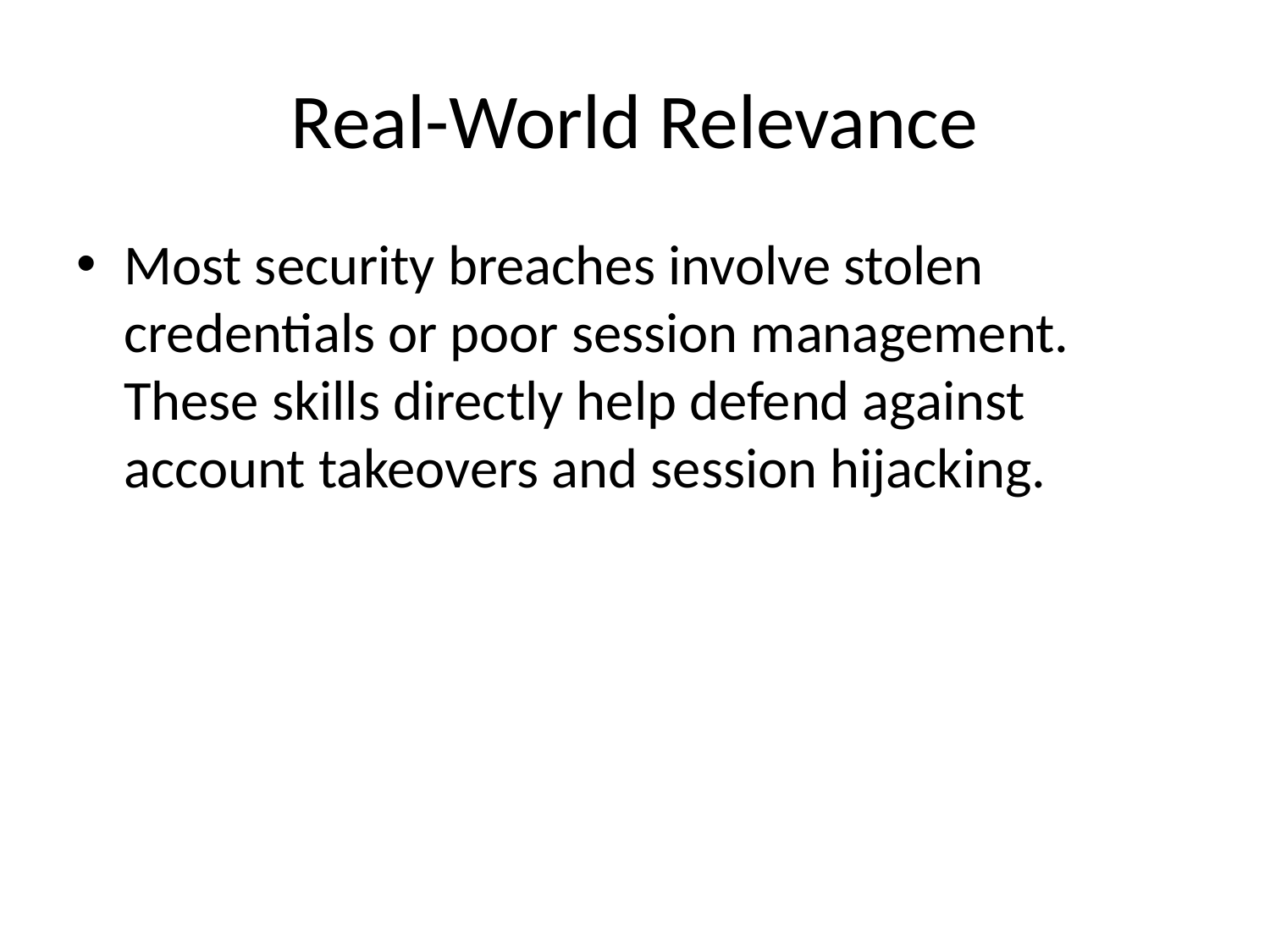

# Real-World Relevance
Most security breaches involve stolen credentials or poor session management. These skills directly help defend against account takeovers and session hijacking.